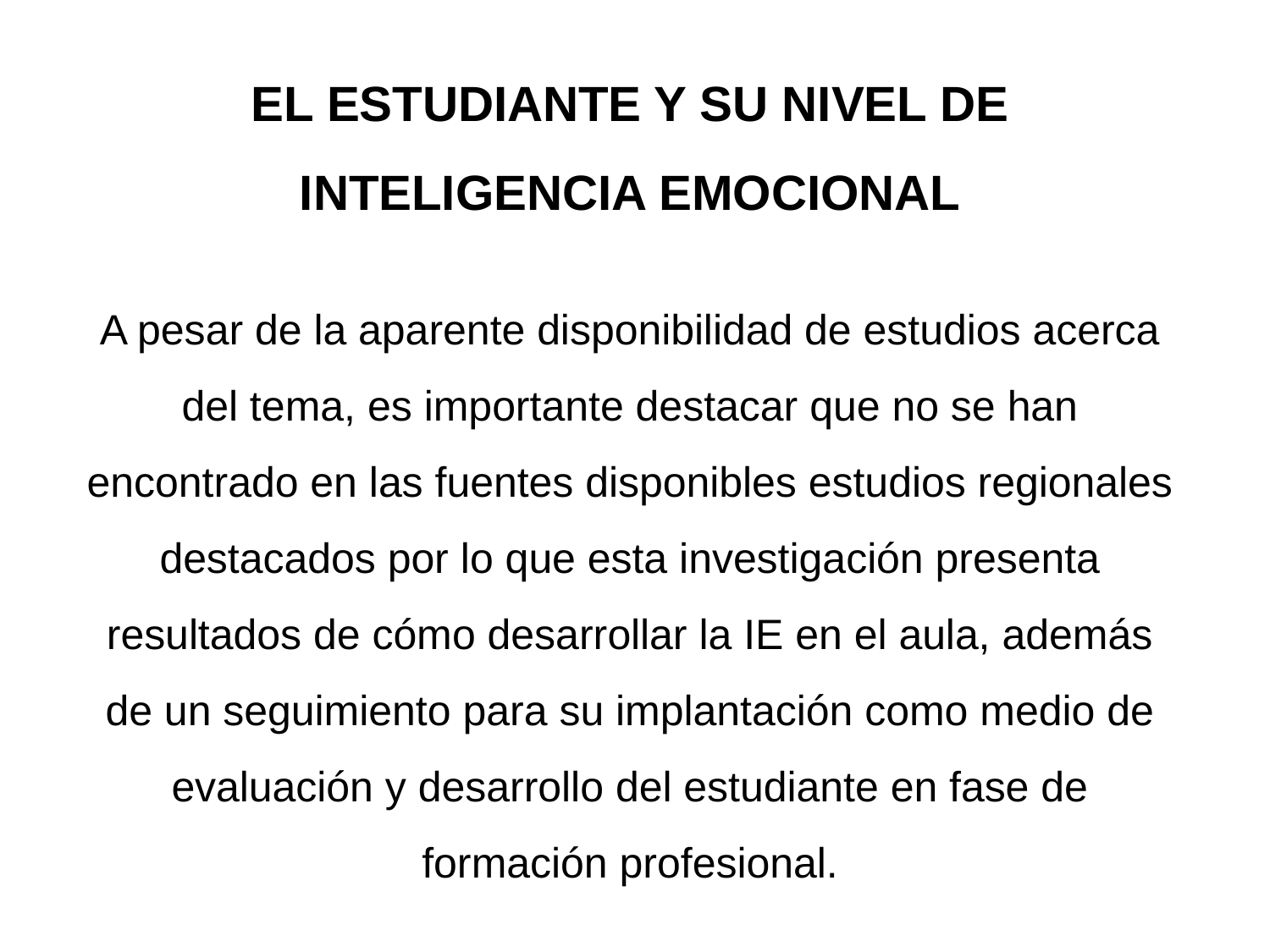

EL ESTUDIANTE Y SU NIVEL DE INTELIGENCIA EMOCIONAL

A pesar de la aparente disponibilidad de estudios acerca del tema, es importante destacar que no se han encontrado en las fuentes disponibles estudios regionales destacados por lo que esta investigación presenta resultados de cómo desarrollar la IE en el aula, además de un seguimiento para su implantación como medio de evaluación y desarrollo del estudiante en fase de formación profesional.